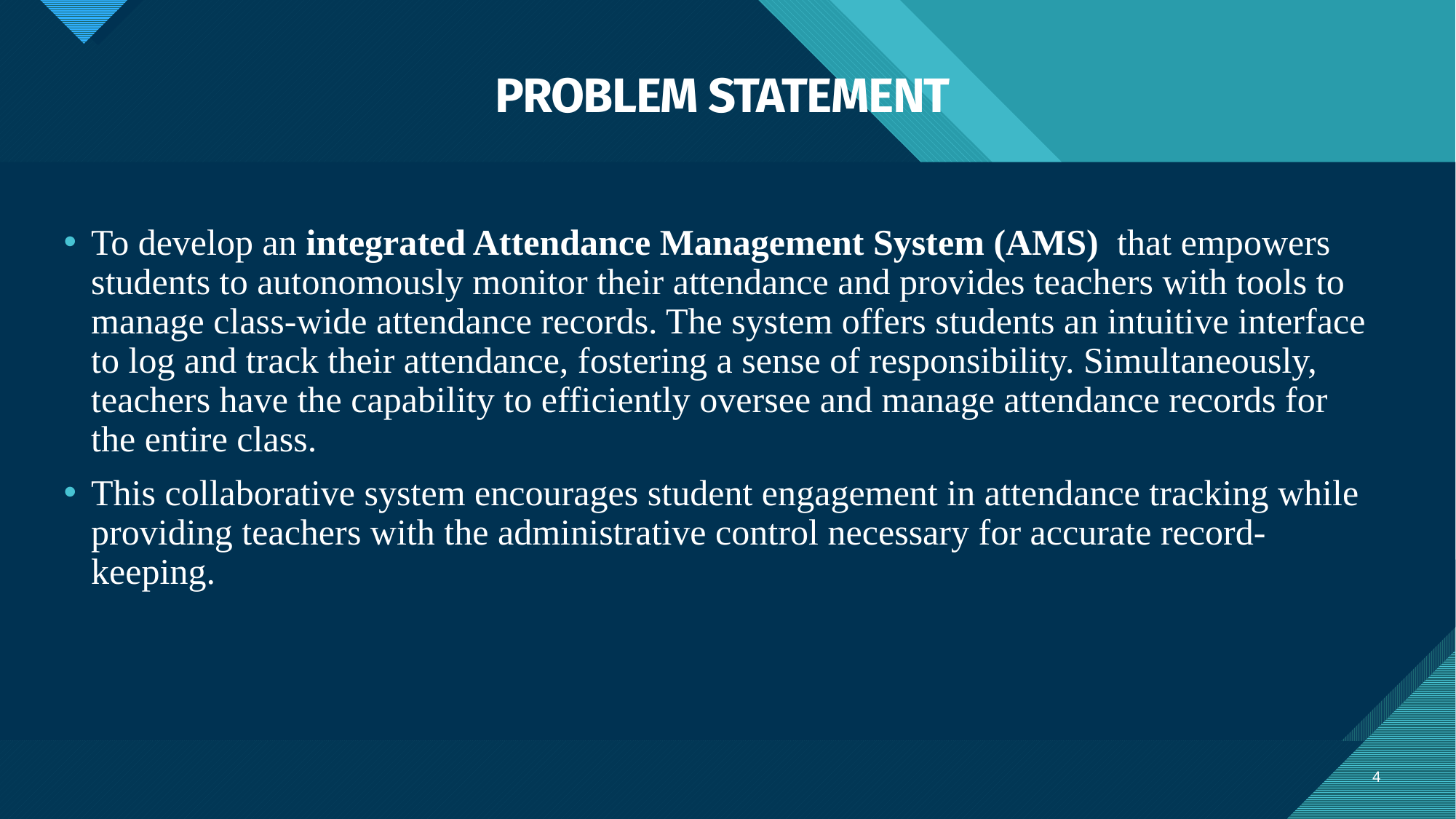

# PROBLEM STATEMENT
To develop an integrated Attendance Management System (AMS)  that empowers students to autonomously monitor their attendance and provides teachers with tools to manage class-wide attendance records. The system offers students an intuitive interface to log and track their attendance, fostering a sense of responsibility. Simultaneously, teachers have the capability to efficiently oversee and manage attendance records for the entire class.
This collaborative system encourages student engagement in attendance tracking while providing teachers with the administrative control necessary for accurate record-keeping.

4